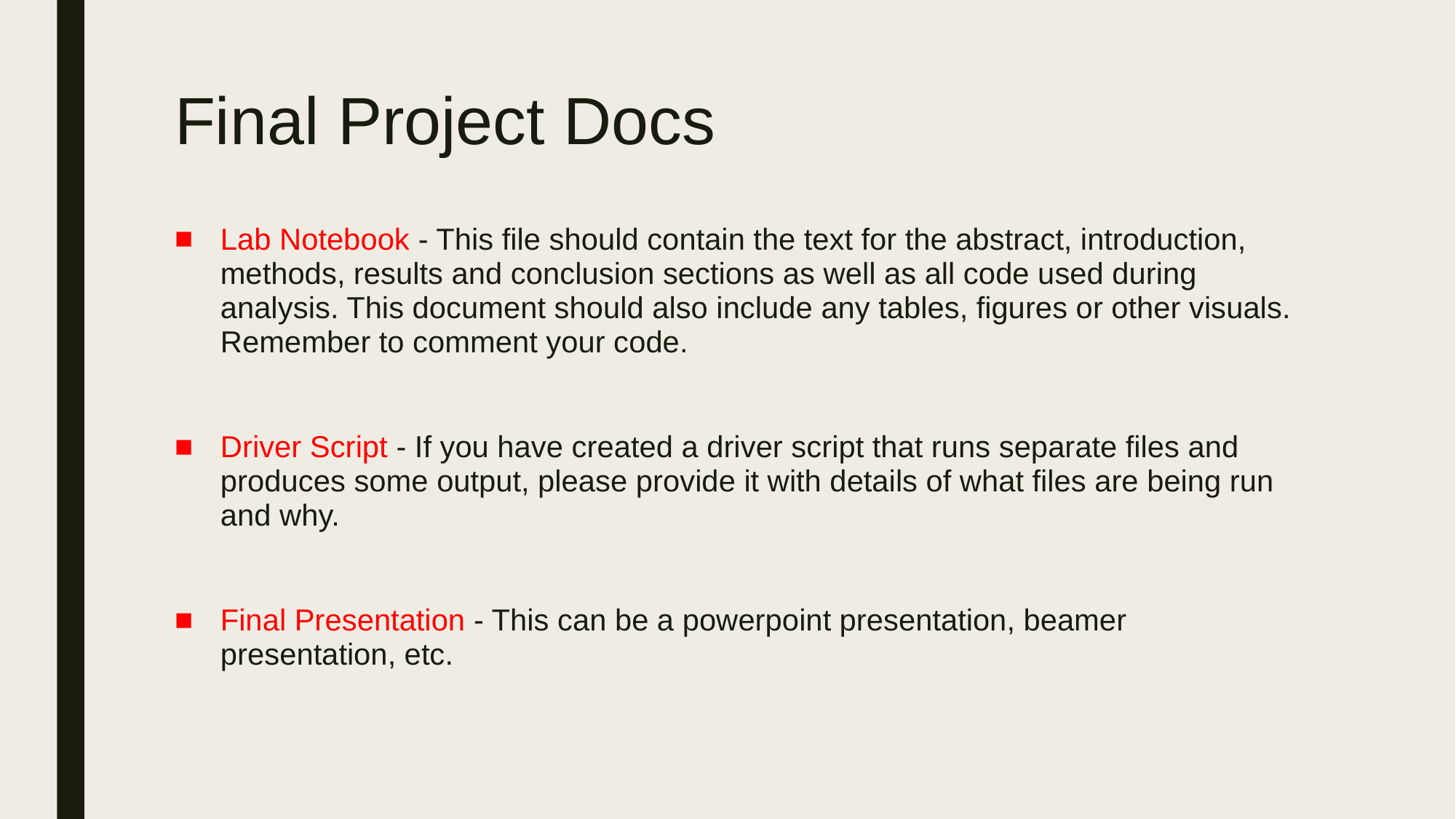

# Final Project Docs
Lab Notebook - This file should contain the text for the abstract, introduction, methods, results and conclusion sections as well as all code used during analysis. This document should also include any tables, figures or other visuals. Remember to comment your code.

Driver Script - If you have created a driver script that runs separate files and produces some output, please provide it with details of what files are being run and why.

Final Presentation - This can be a powerpoint presentation, beamer presentation, etc.